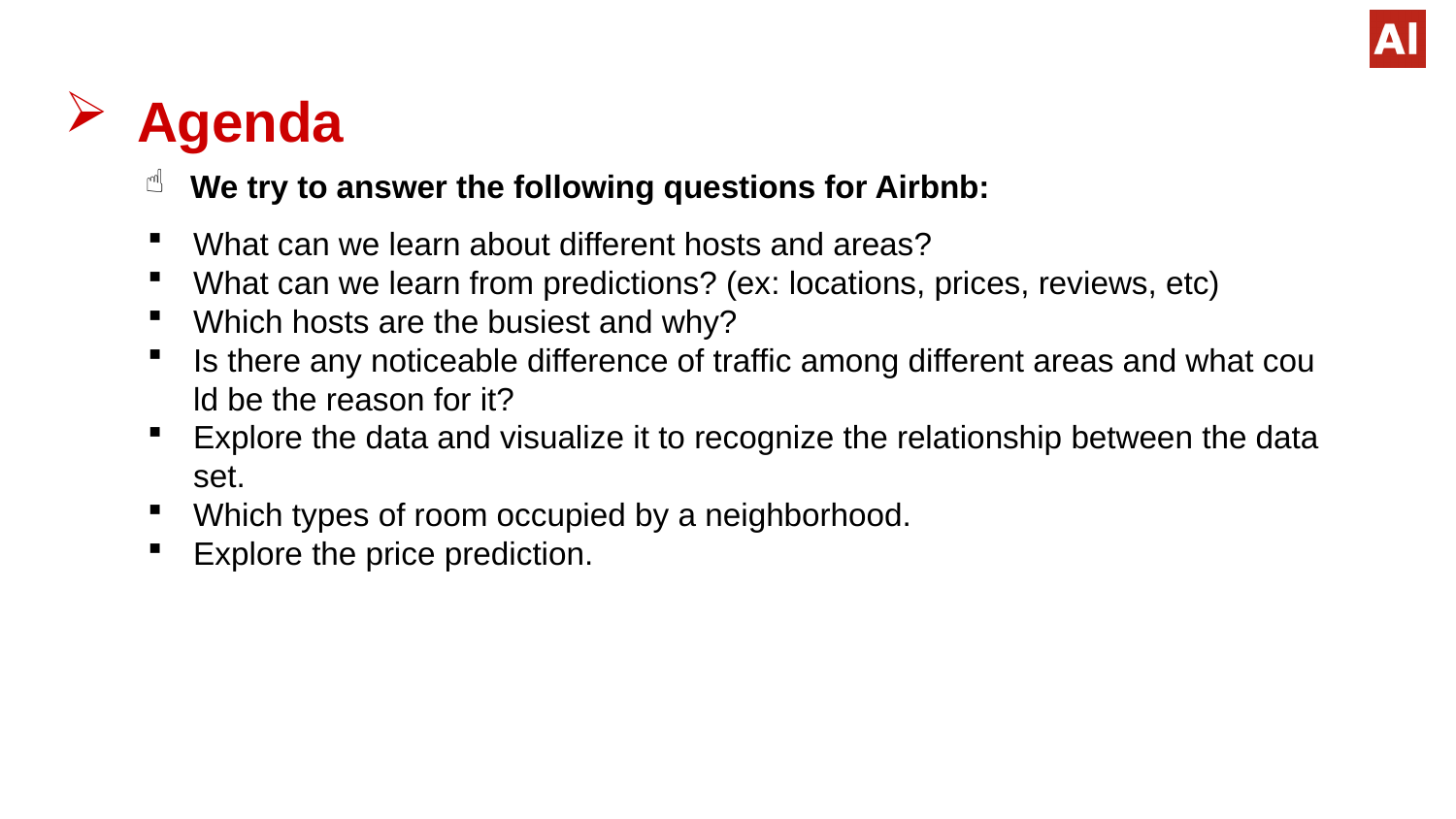

# Agenda
We try to answer the following questions for Airbnb:
What can we learn about different hosts and areas?
What can we learn from predictions? (ex: locations, prices, reviews, etc)
Which hosts are the busiest and why?
Is there any noticeable difference of traffic among different areas and what could be the reason for it?
Explore the data and visualize it to recognize the relationship between the dataset.
Which types of room occupied by a neighborhood.
Explore the price prediction.